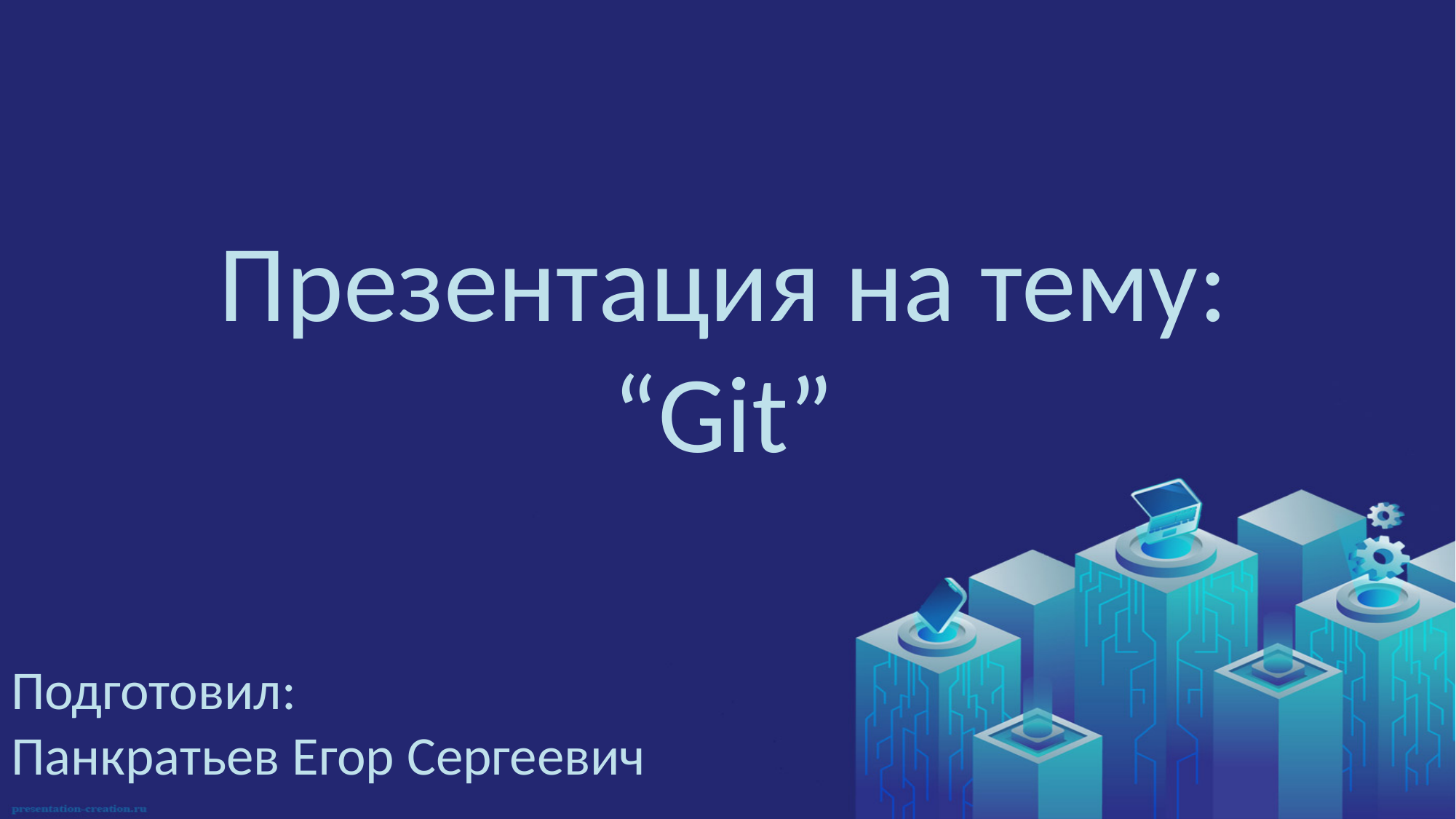

# Презентация на тему: “Git”

Подготовил:
Панкратьев Егор Сергеевич